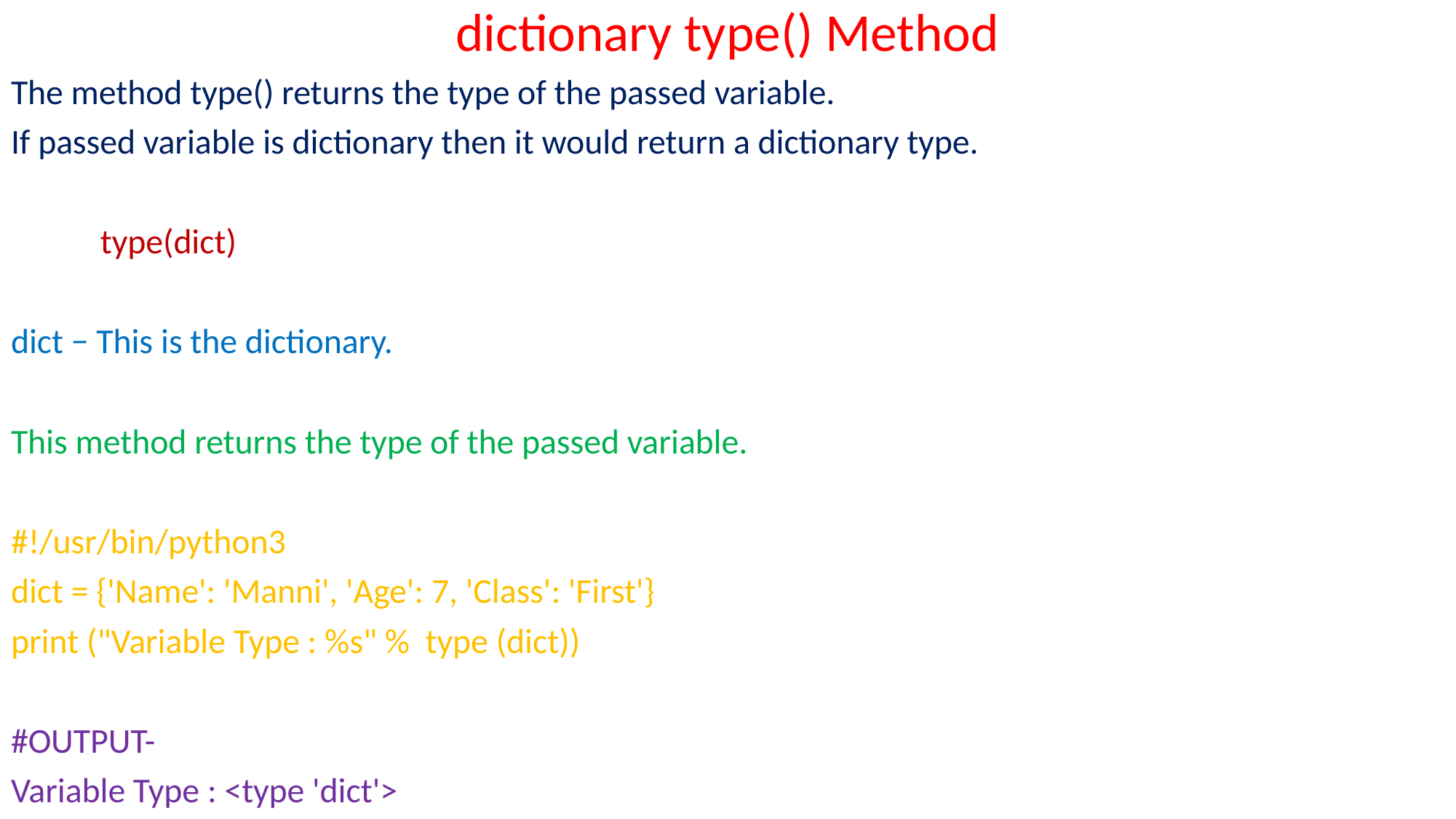

# dictionary type() Method
The method type() returns the type of the passed variable.
If passed variable is dictionary then it would return a dictionary type.

	type(dict)

dict − This is the dictionary.

This method returns the type of the passed variable.

#!/usr/bin/python3
dict = {'Name': 'Manni', 'Age': 7, 'Class': 'First'}
print ("Variable Type : %s" %  type (dict))

#OUTPUT-
Variable Type : <type 'dict'>